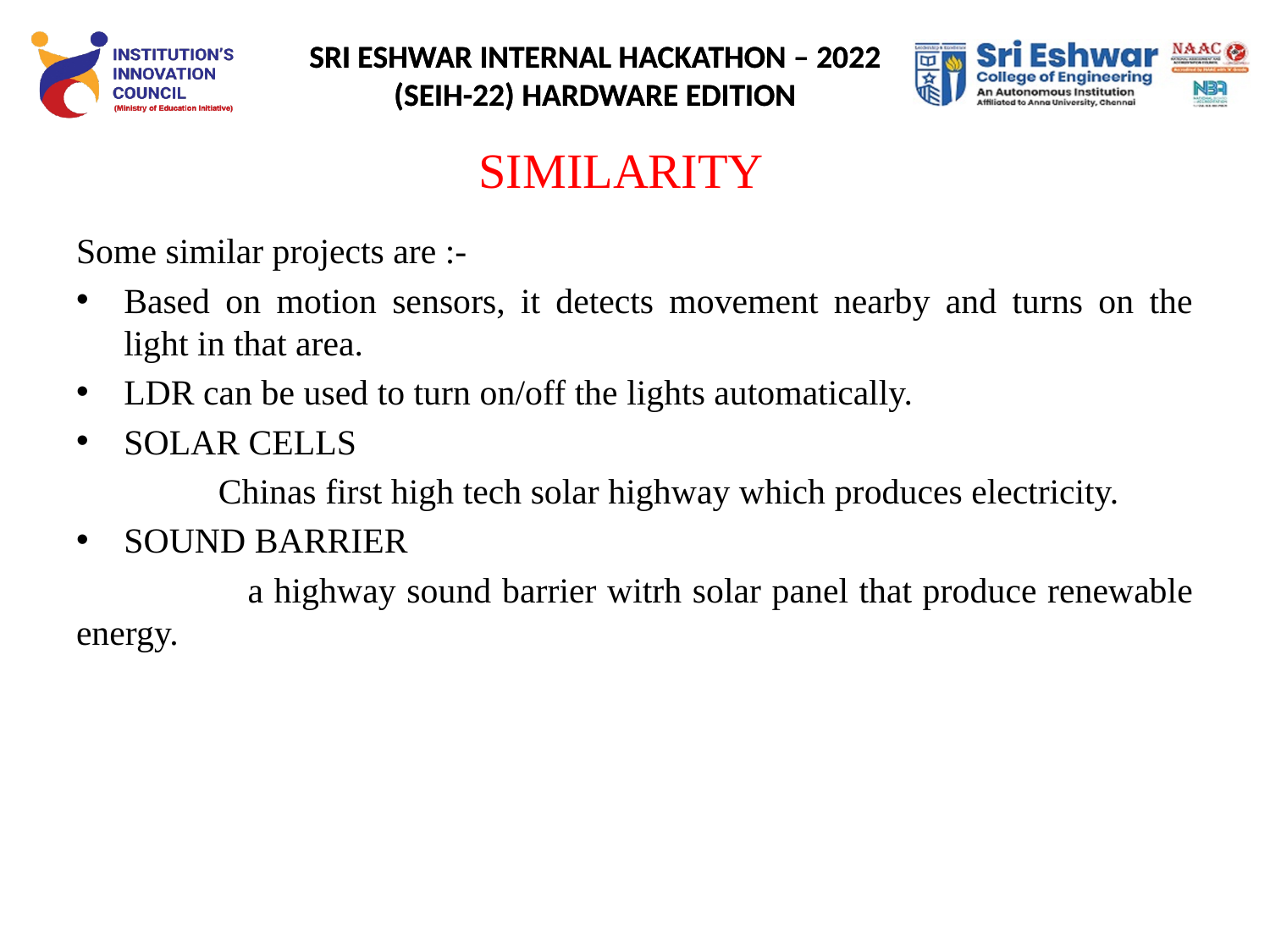

# SIMILARITY
Some similar projects are :-
Based on motion sensors, it detects movement nearby and turns on the light in that area.
LDR can be used to turn on/off the lights automatically.
SOLAR CELLS
                Chinas first high tech solar highway which produces electricity.
SOUND BARRIER
                a highway sound barrier witrh solar panel that produce renewable energy.